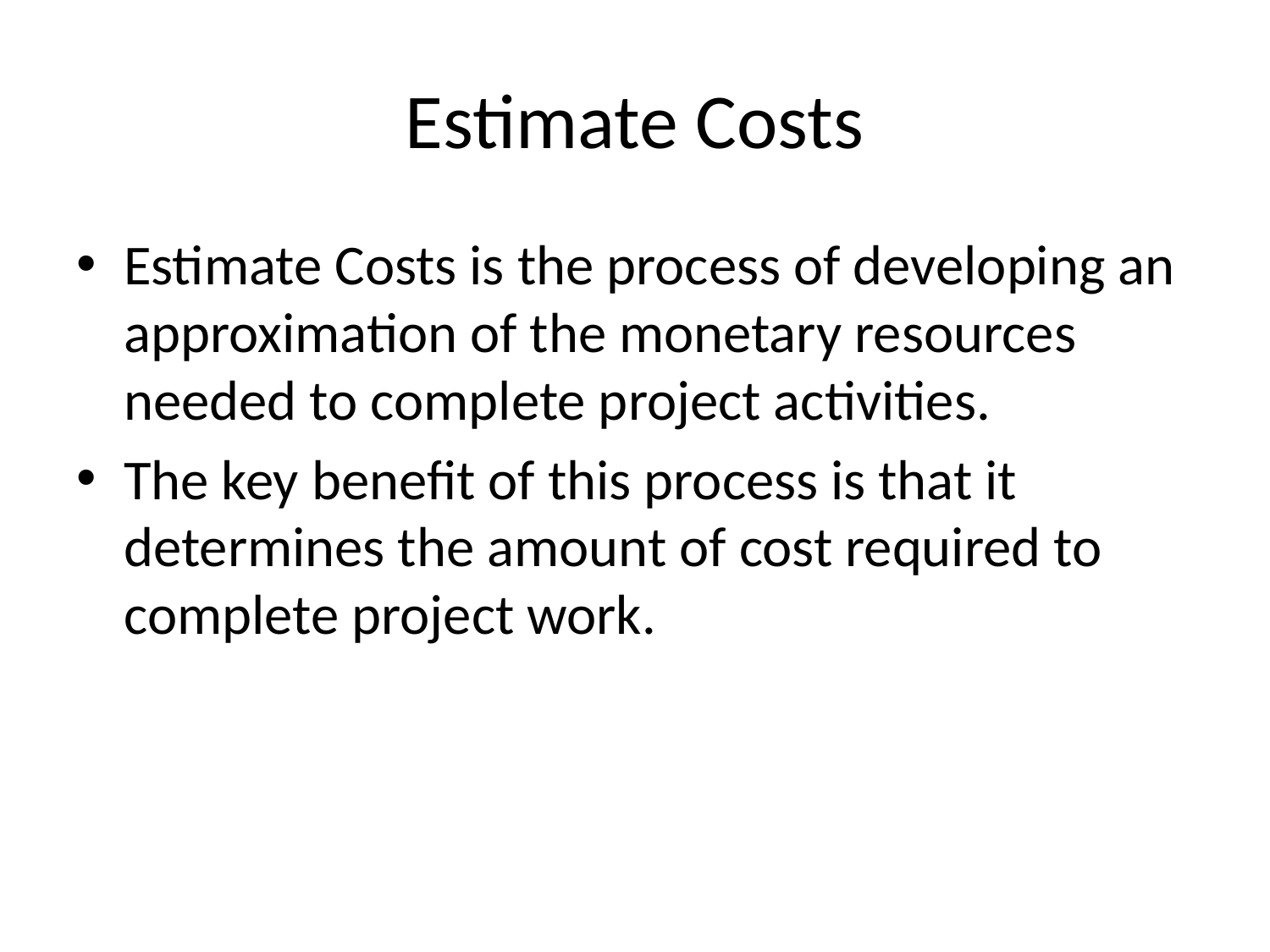

# Estimate Costs
Estimate Costs is the process of developing an approximation of the monetary resources needed to complete project activities.
The key benefit of this process is that it determines the amount of cost required to complete project work.